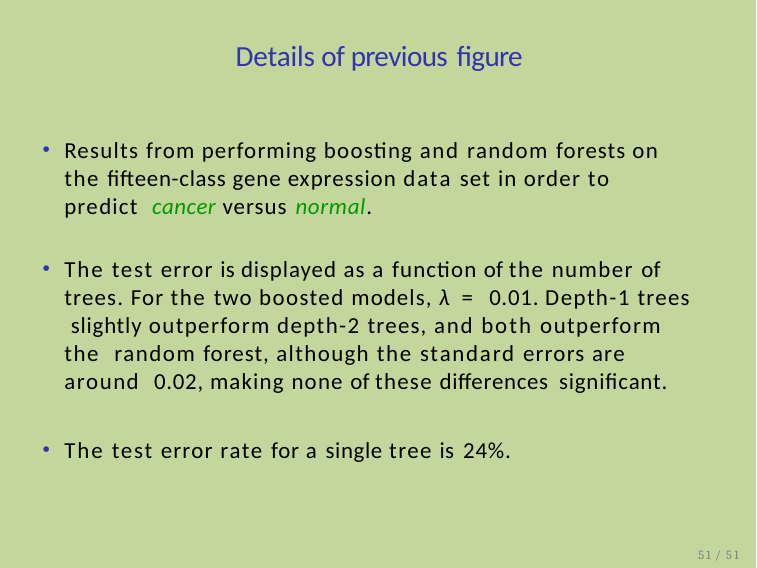

# Details of previous figure
Results from performing boosting and random forests on  the fifteen-class gene expression data set in order to predict  cancer versus normal.

The test error is displayed as a function of the number of  trees. For the two boosted models, λ = 0.01. Depth-1 trees  slightly outperform depth-2 trees, and both outperform the  random forest, although the standard errors are around  0.02, making none of these differences significant.

The test error rate for a single tree is 24%.
51 / 51